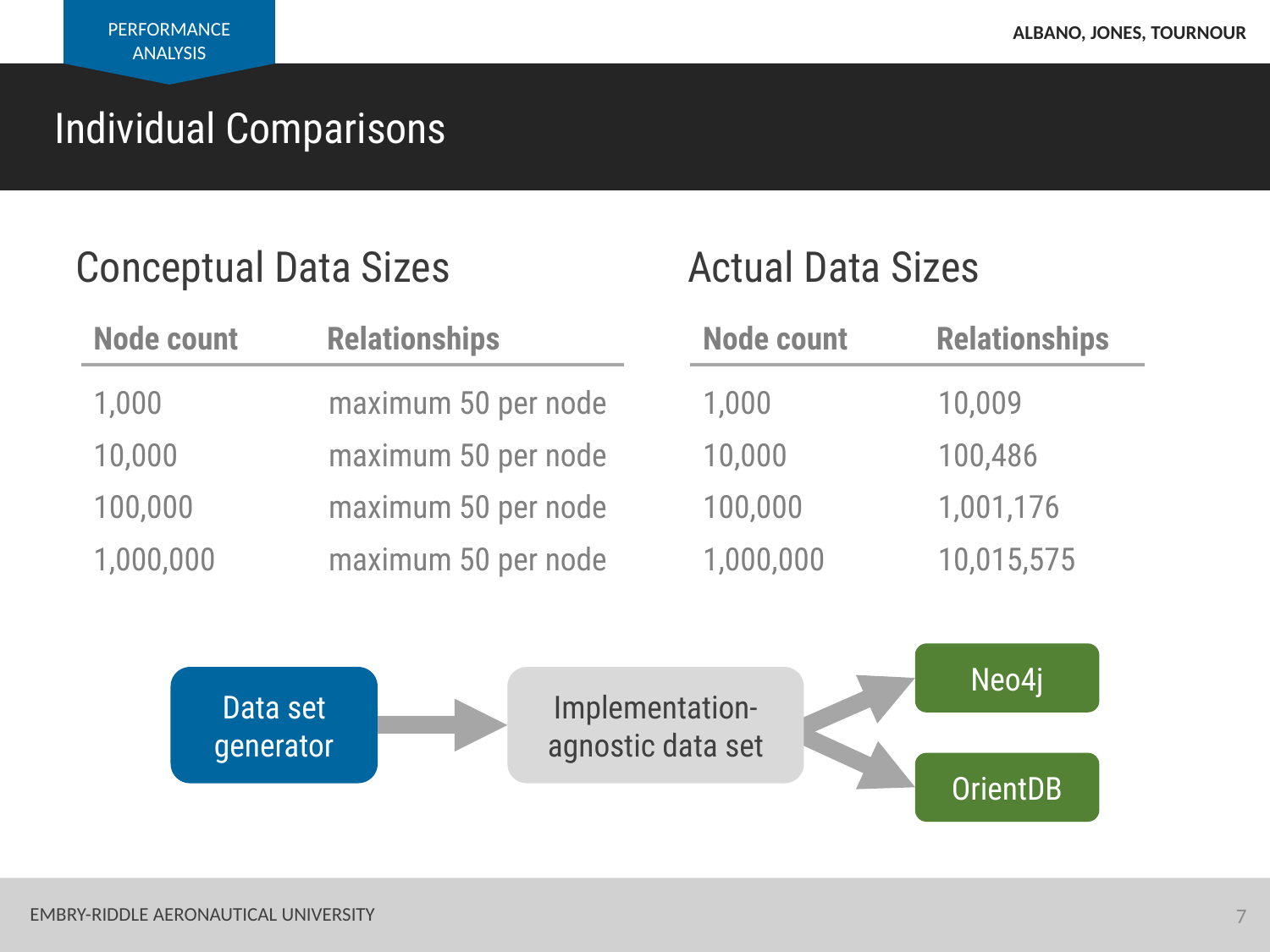

PERFORMANCE ANALYSIS
Albano, Jones, Tournour

Individual Comparisons
Conceptual Data Sizes
Actual Data Sizes
Node count            Relationships
Node count            Relationships
1,000	               maximum 50 per node
10,000	               maximum 50 per node
100,000	               maximum 50 per node
1,000,000	               maximum 50 per node
1,000	               10,009
10,000	               100,486
100,000	               1,001,176
1,000,000	               10,015,575
Neo4j
Data set generator
Implementation-agnostic data set
OrientDB

7
Embry-Riddle Aeronautical University